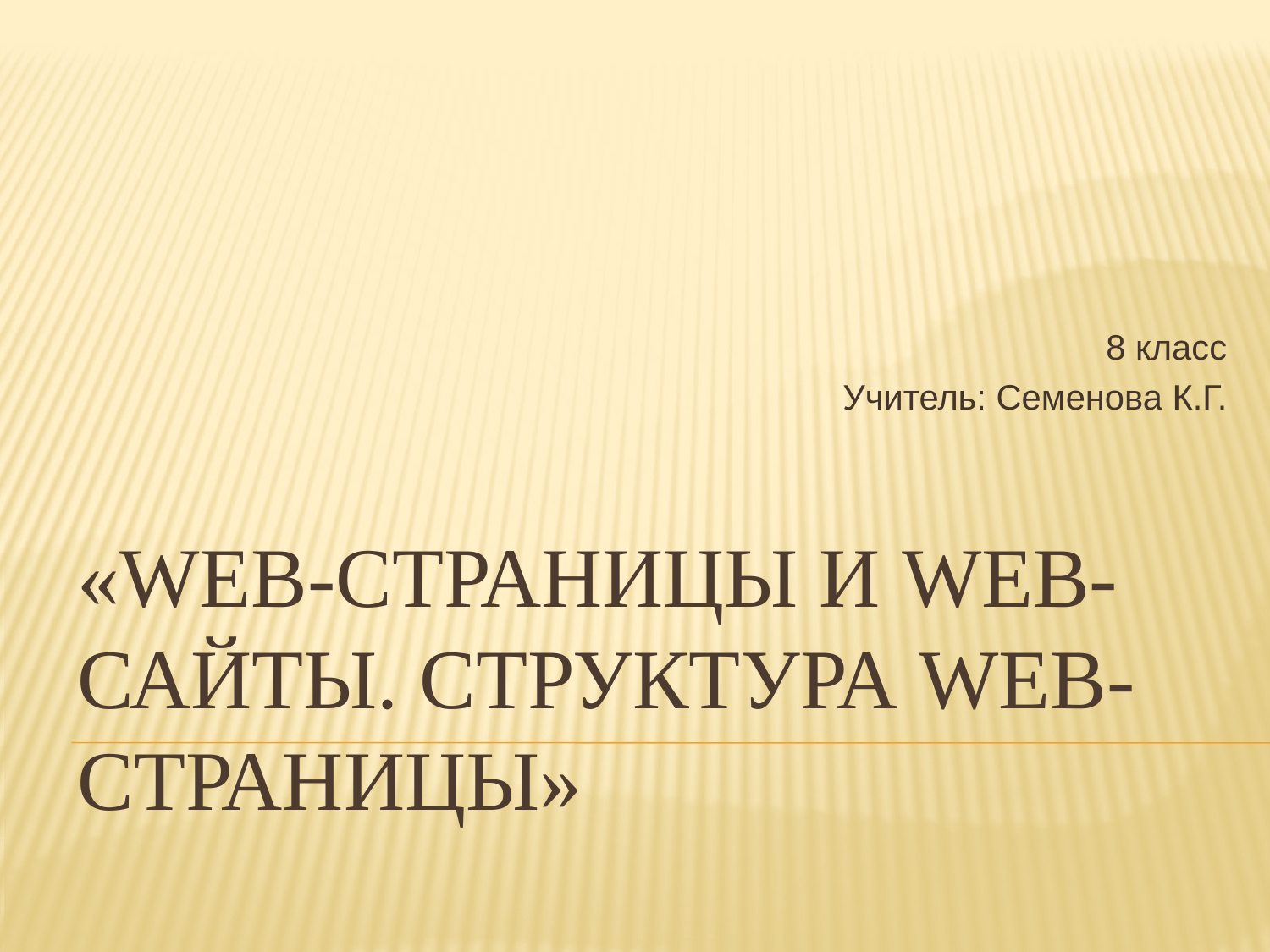

8 класс
Учитель: Семенова К.Г.
# «Web-страницы и Web-сайты. Структура Web-страницы»